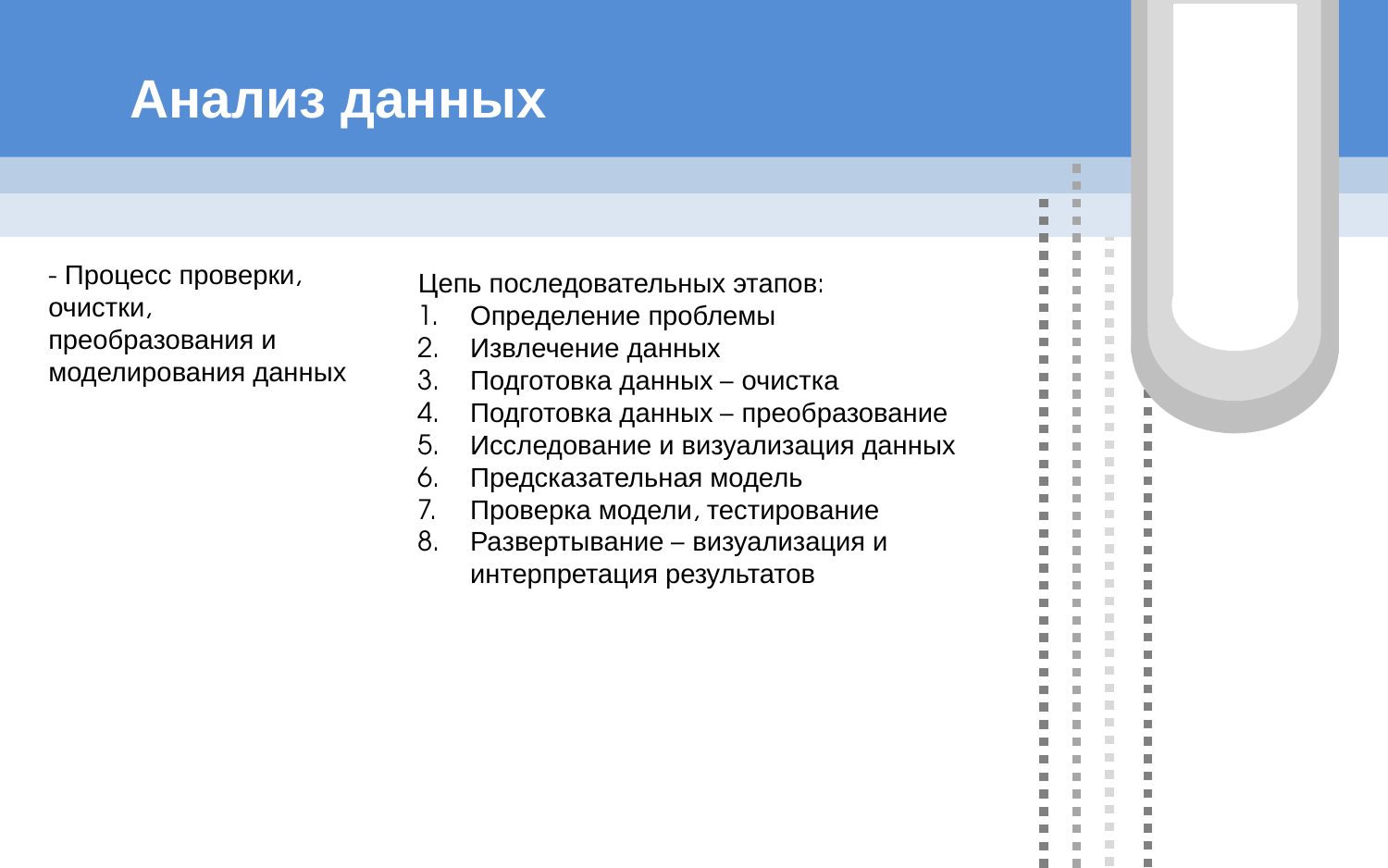

#
Анализ данных
- Процесс проверки, очистки, преобразования и моделирования данных
Цепь последовательных этапов:
Определение проблемы
Извлечение данных
Подготовка данных – очистка
Подготовка данных – преобразование
Исследование и визуализация данных
Предсказательная модель
Проверка модели, тестирование
Развертывание – визуализация и интерпретация результатов